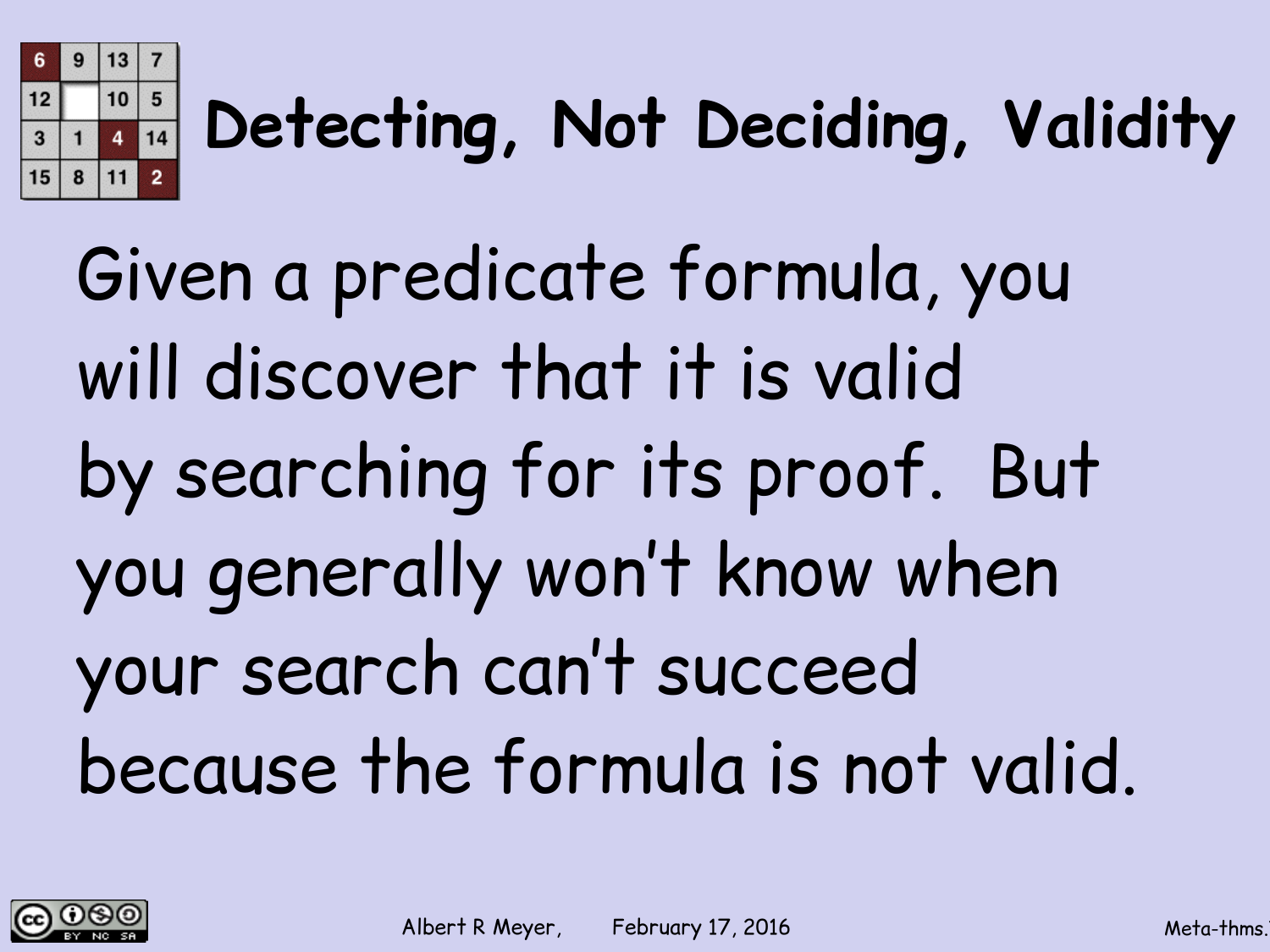

# Detecting, Not Deciding, Validity
Given a predicate formula, you
will discover that it is valid
by searching for its proof.  But
you generally won’t know when
your search can’t succeed
because the formula is not valid.